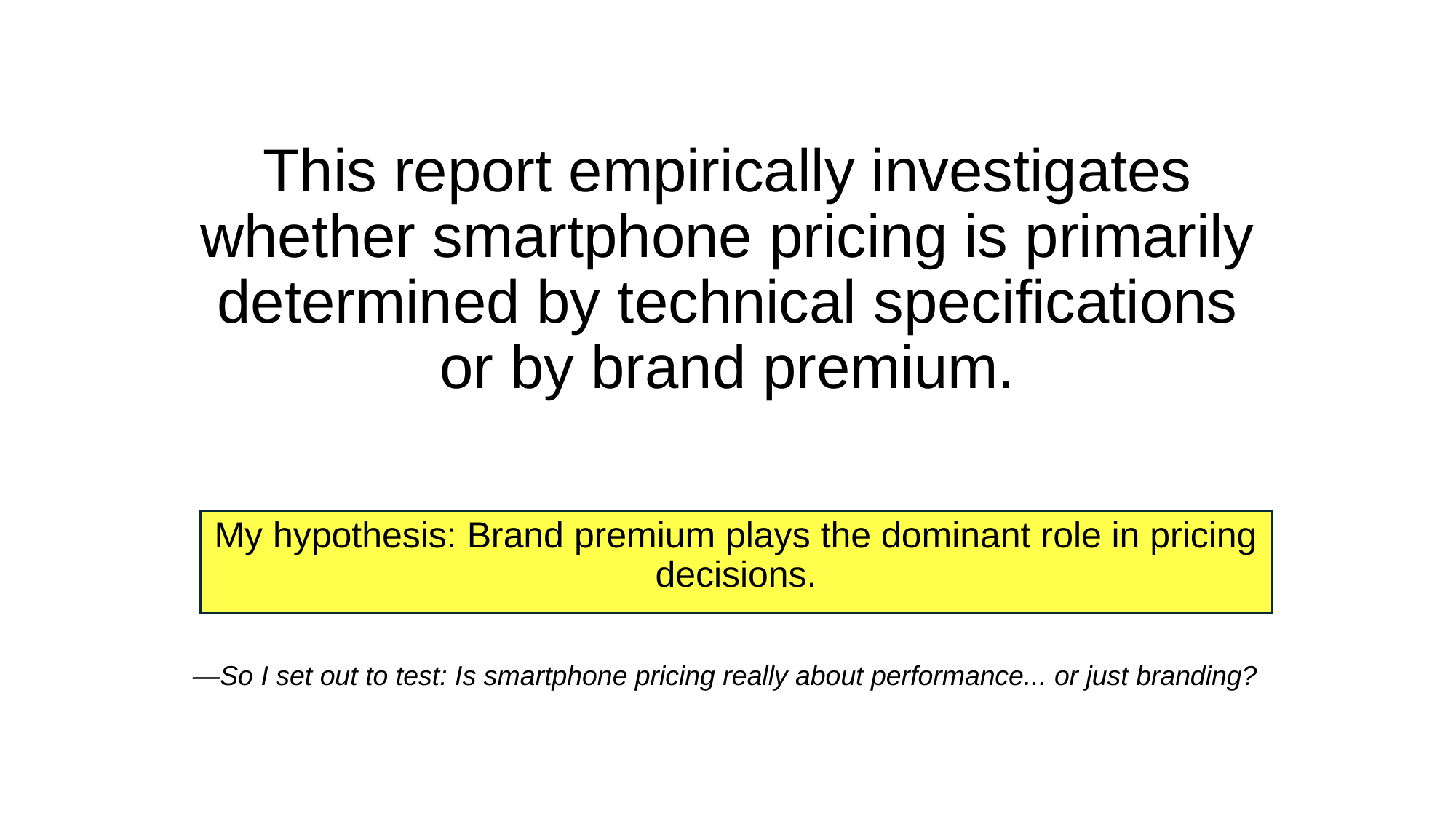

# This report empirically investigates whether smartphone pricing is primarily determined by technical specifications or by brand premium.
My hypothesis: Brand premium plays the dominant role in pricing decisions.

—So I set out to test: Is smartphone pricing really about performance... or just branding?